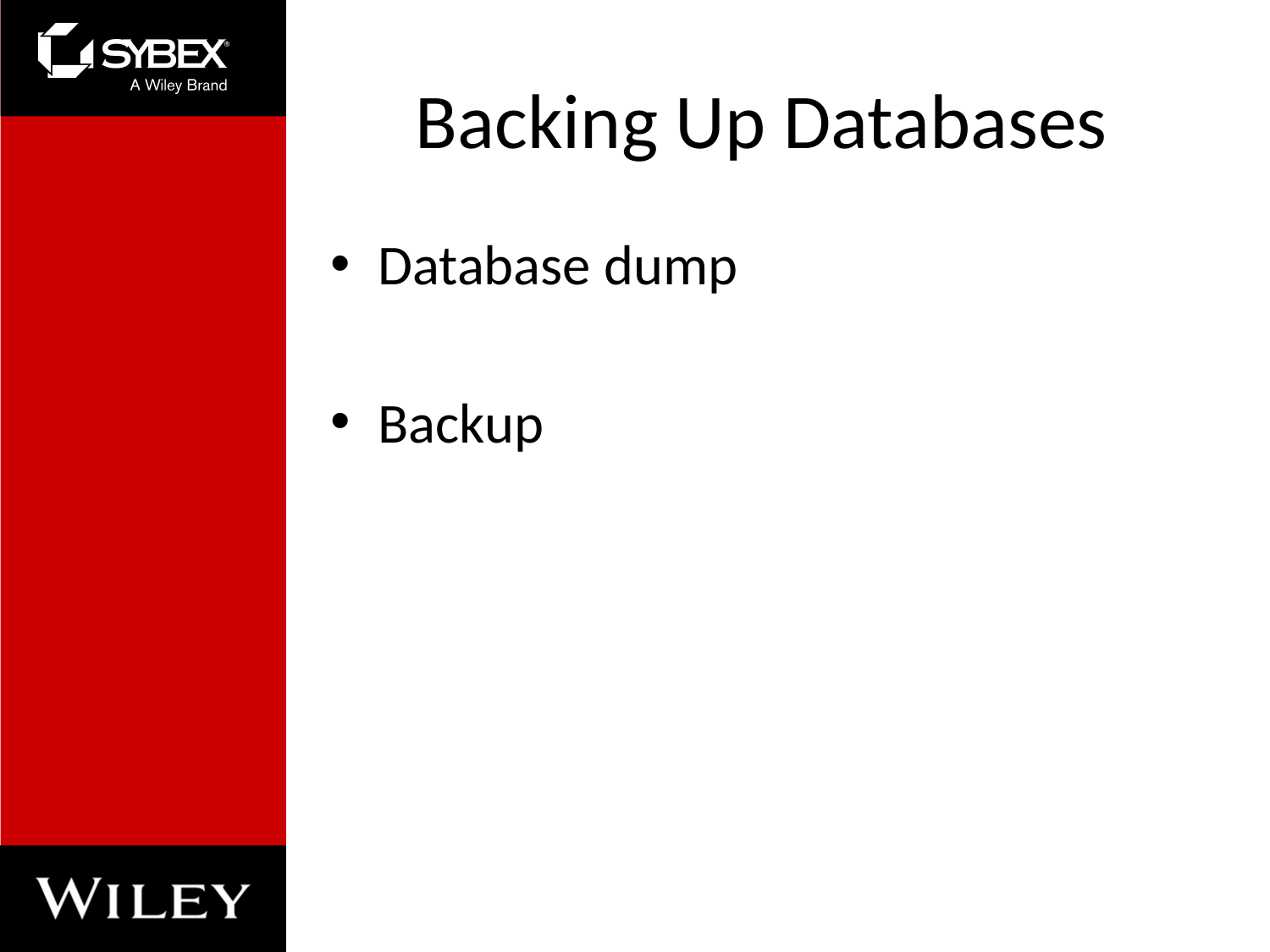

# Backing Up Databases
Database dump

Backup